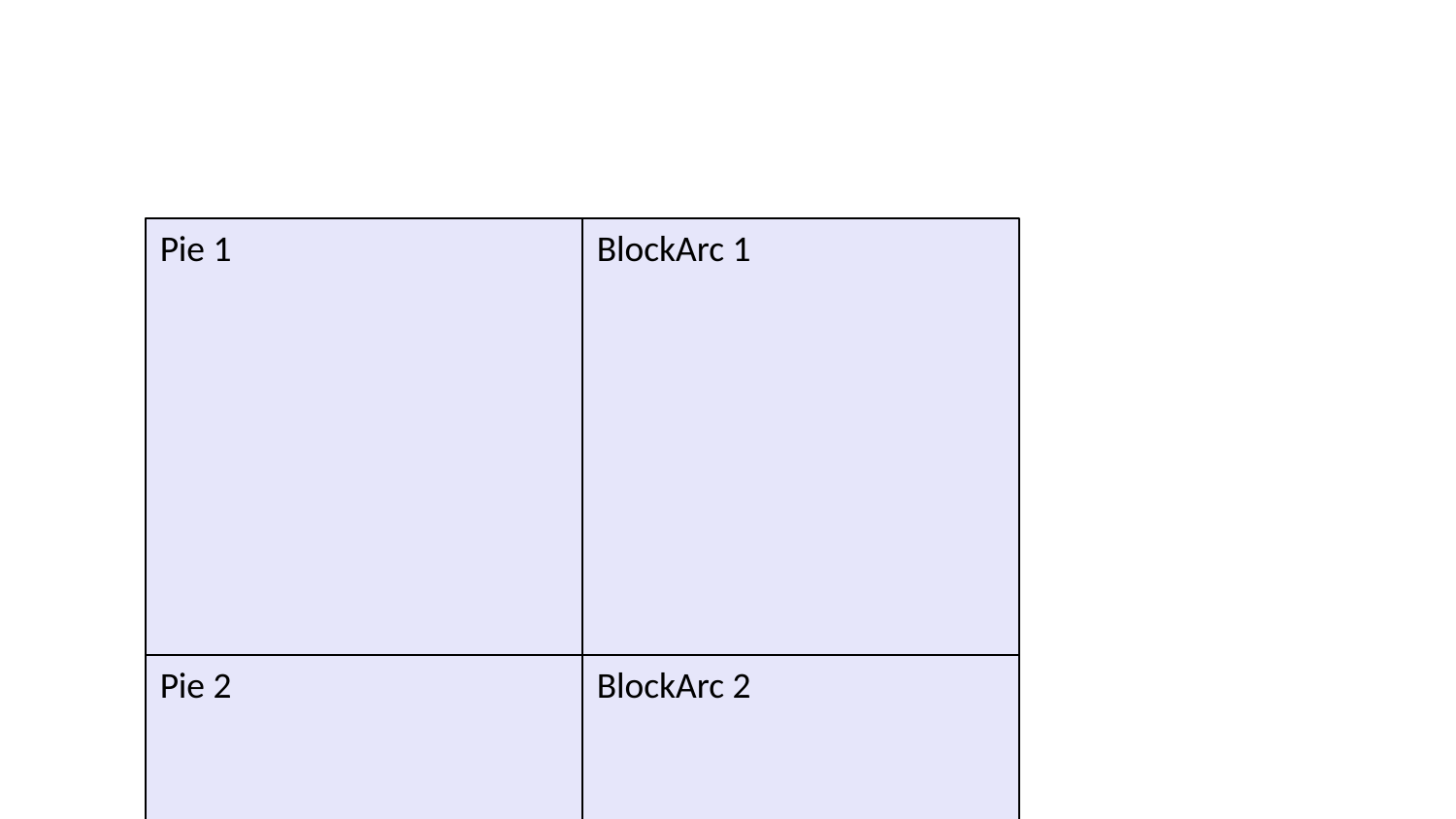

Pie 1
BlockArc 1
Pie 2
BlockArc 2